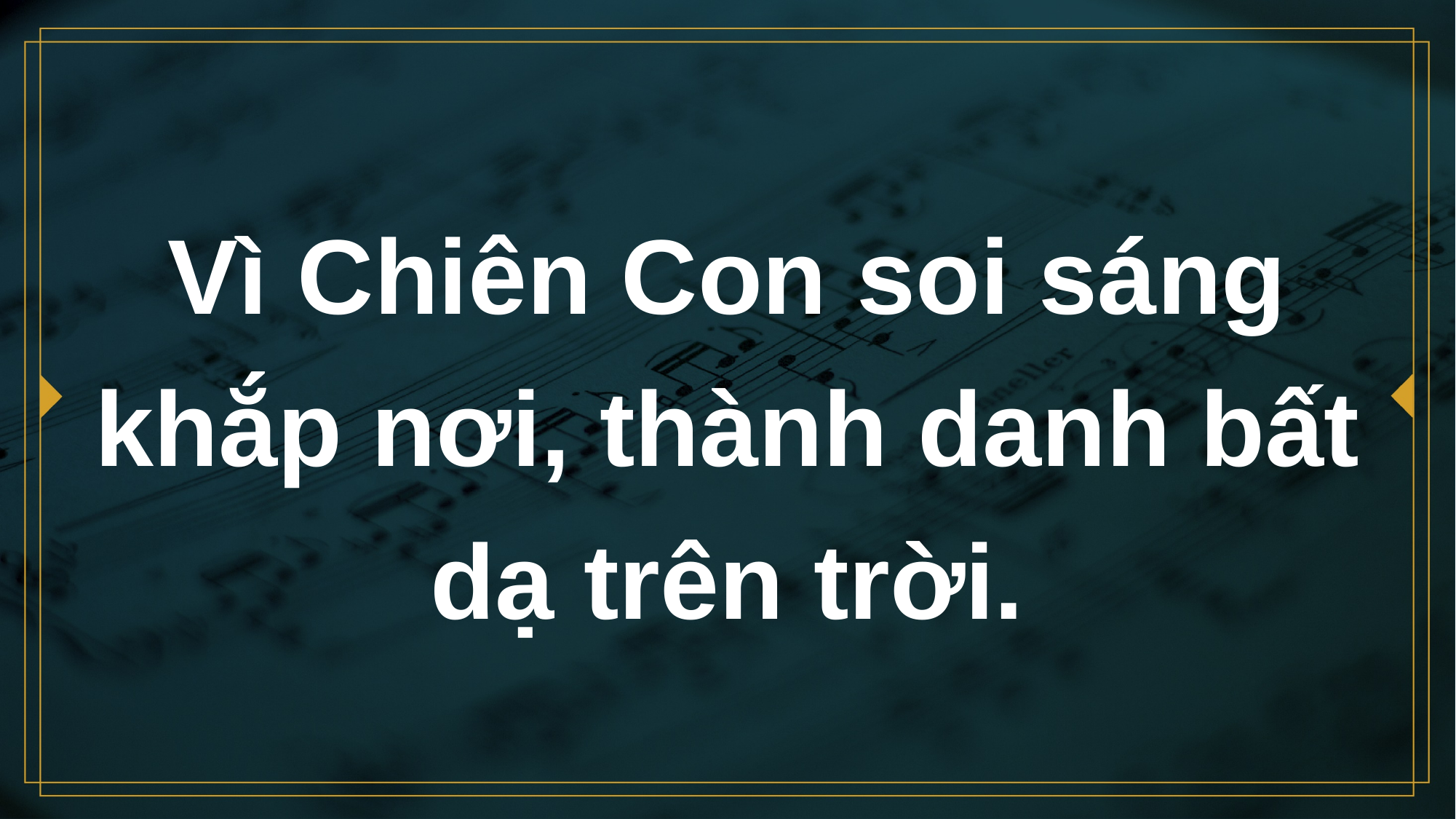

# Vì Chiên Con soi sáng khắp nơi, thành danh bất dạ trên trời.